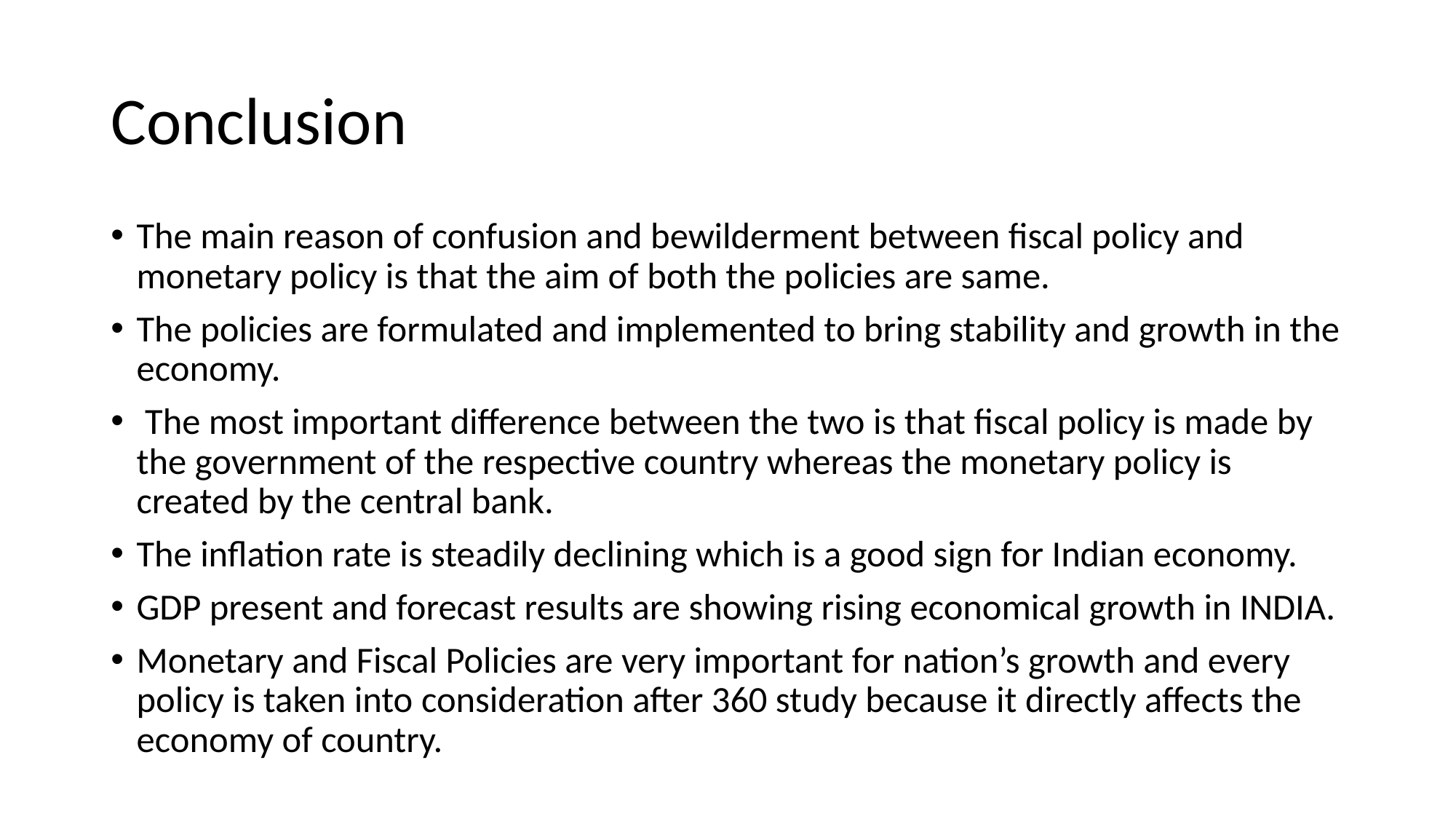

# Conclusion
The main reason of confusion and bewilderment between fiscal policy and monetary policy is that the aim of both the policies are same.
The policies are formulated and implemented to bring stability and growth in the economy.
 The most important difference between the two is that fiscal policy is made by the government of the respective country whereas the monetary policy is created by the central bank.
The inflation rate is steadily declining which is a good sign for Indian economy.
GDP present and forecast results are showing rising economical growth in INDIA.
Monetary and Fiscal Policies are very important for nation’s growth and every policy is taken into consideration after 360 study because it directly affects the economy of country.